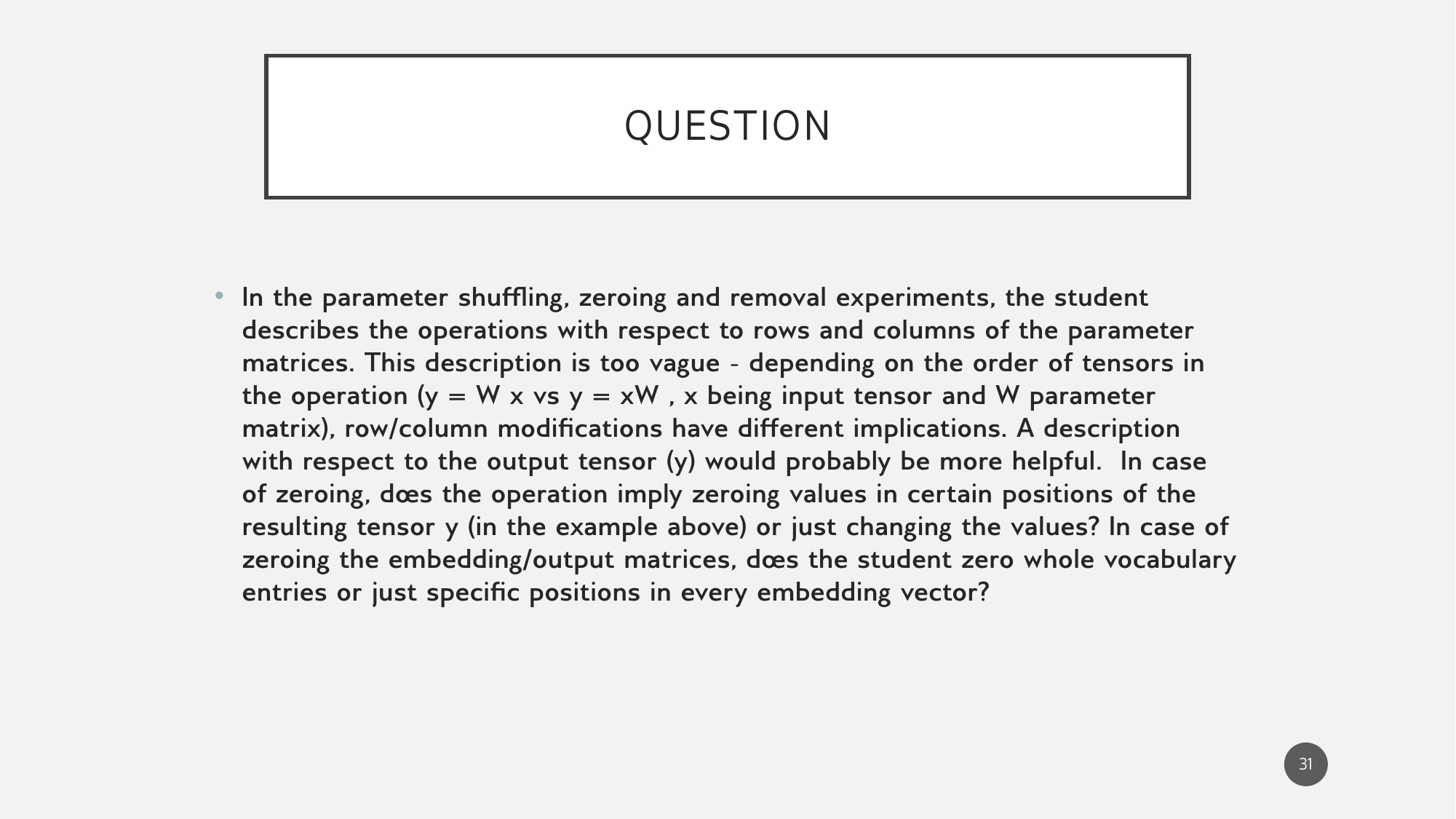

# Question
In the parameter shuffling, zeroing and removal experiments, the student describes the operations with respect to rows and columns of the parameter matrices. This description is too vague - depending on the order of tensors in the operation (y = W x vs y = xW , x being input tensor and W parameter matrix), row/column modifications have different implications. A description with respect to the output tensor (y) would probably be more helpful.  In case of zeroing, does the operation imply zeroing values in certain positions of the resulting tensor y (in the example above) or just changing the values? In case of zeroing the embedding/output matrices, does the student zero whole vocabulary entries or just specific positions in every embedding vector?
31